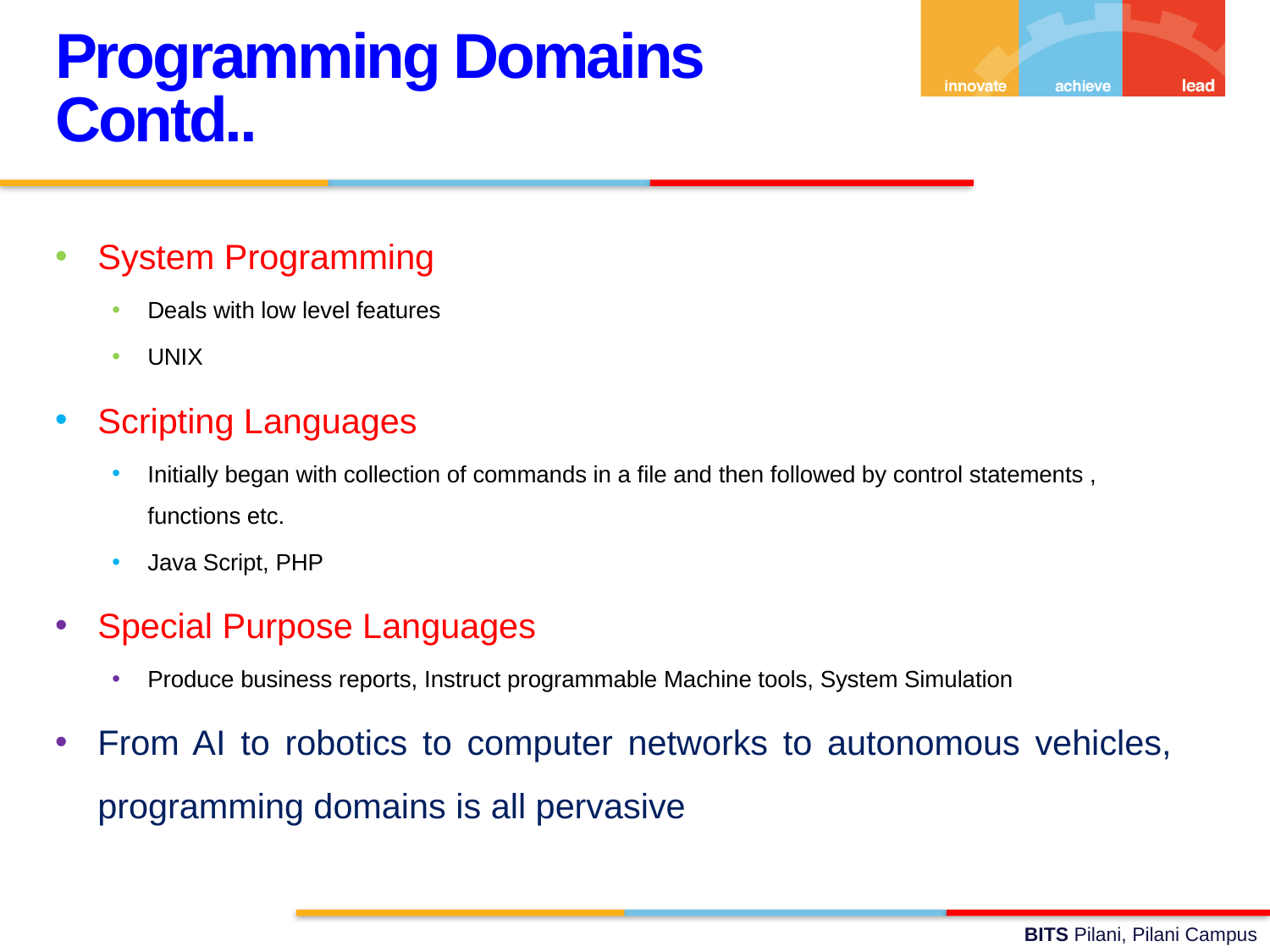

Programming Domains
Contd..
System Programming
Deals with low level features
UNIX
Scripting Languages
Initially began with collection of commands in a file and then followed by control statements , functions etc.
Java Script, PHP
Special Purpose Languages
Produce business reports, Instruct programmable Machine tools, System Simulation
From AI to robotics to computer networks to autonomous vehicles, programming domains is all pervasive